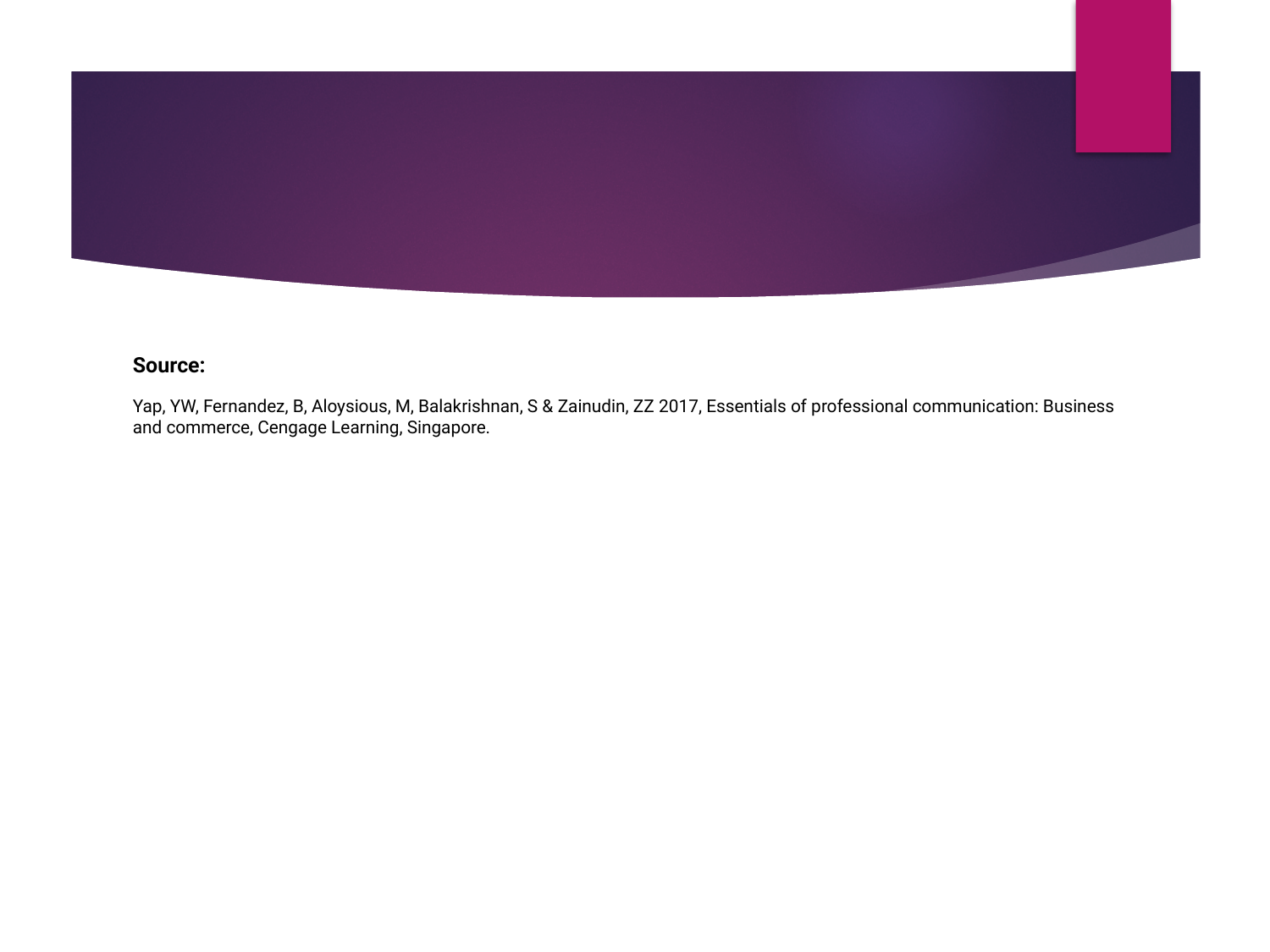

Source:
Yap, YW, Fernandez, B, Aloysious, M, Balakrishnan, S & Zainudin, ZZ 2017, Essentials of professional communication: Business and commerce, Cengage Learning, Singapore.